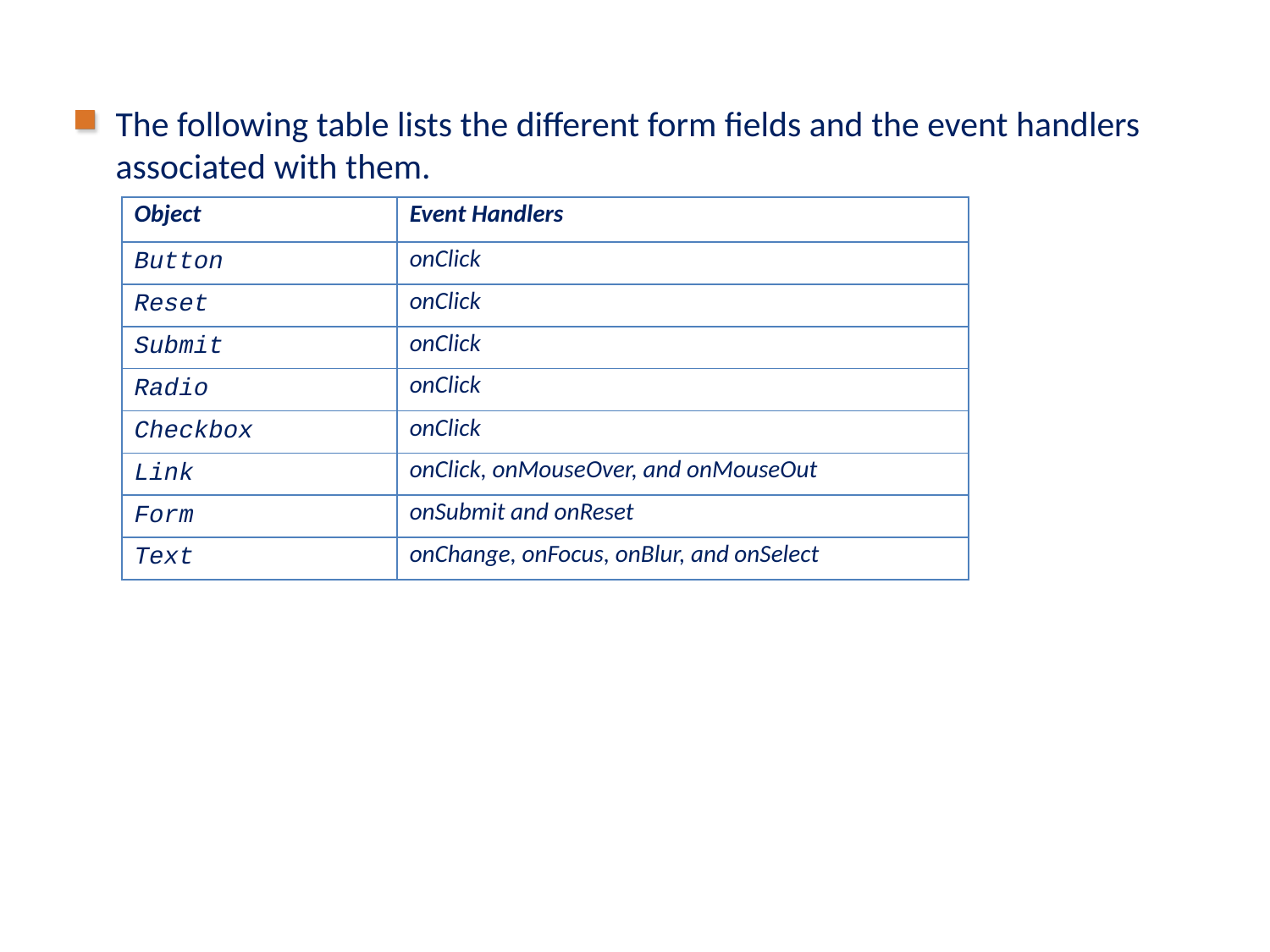

# Defining Program Behavior (Contd.)
The following table lists the different form fields and the event handlers associated with them.
| Object | Event Handlers |
| --- | --- |
| Button | onClick |
| Reset | onClick |
| Submit | onClick |
| Radio | onClick |
| Checkbox | onClick |
| Link | onClick, onMouseOver, and onMouseOut |
| Form | onSubmit and onReset |
| Text | onChange, onFocus, onBlur, and onSelect |